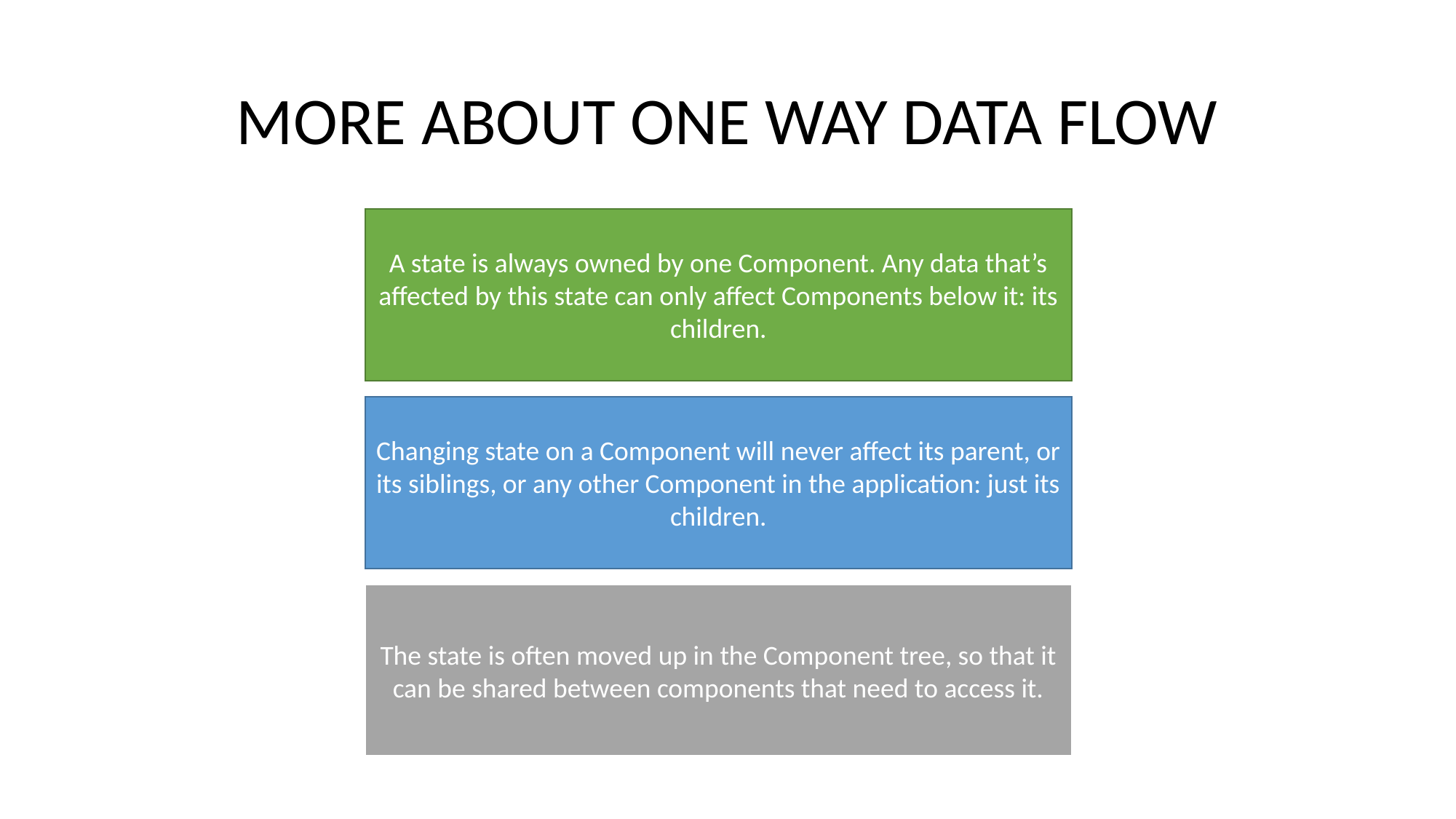

# MORE ABOUT ONE WAY DATA FLOW
A state is always owned by one Component. Any data that’s affected by this state can only affect Components below it: its children.
Changing state on a Component will never affect its parent, or its siblings, or any other Component in the application: just its children.
The state is often moved up in the Component tree, so that it can be shared between components that need to access it.